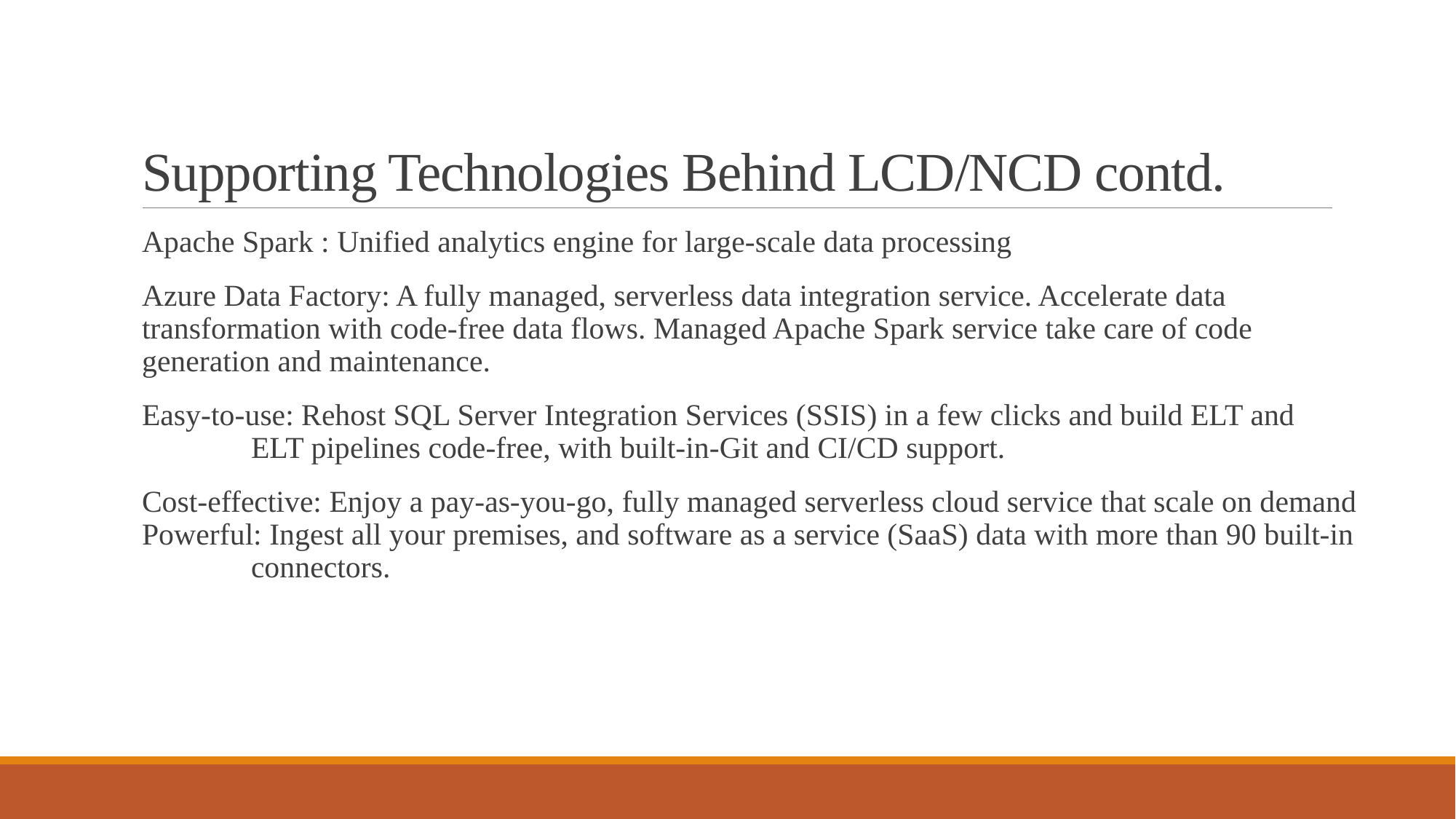

# Supporting Technologies Behind LCD/NCD contd.
Apache Spark : Unified analytics engine for large-scale data processing
Azure Data Factory: A fully managed, serverless data integration service. Accelerate data transformation with code-free data flows. Managed Apache Spark service take care of code generation and maintenance.
Easy-to-use: Rehost SQL Server Integration Services (SSIS) in a few clicks and build ELT and
	ELT pipelines code-free, with built-in-Git and CI/CD support.
Cost-effective: Enjoy a pay-as-you-go, fully managed serverless cloud service that scale on demand
Powerful: Ingest all your premises, and software as a service (SaaS) data with more than 90 built-in
	connectors.